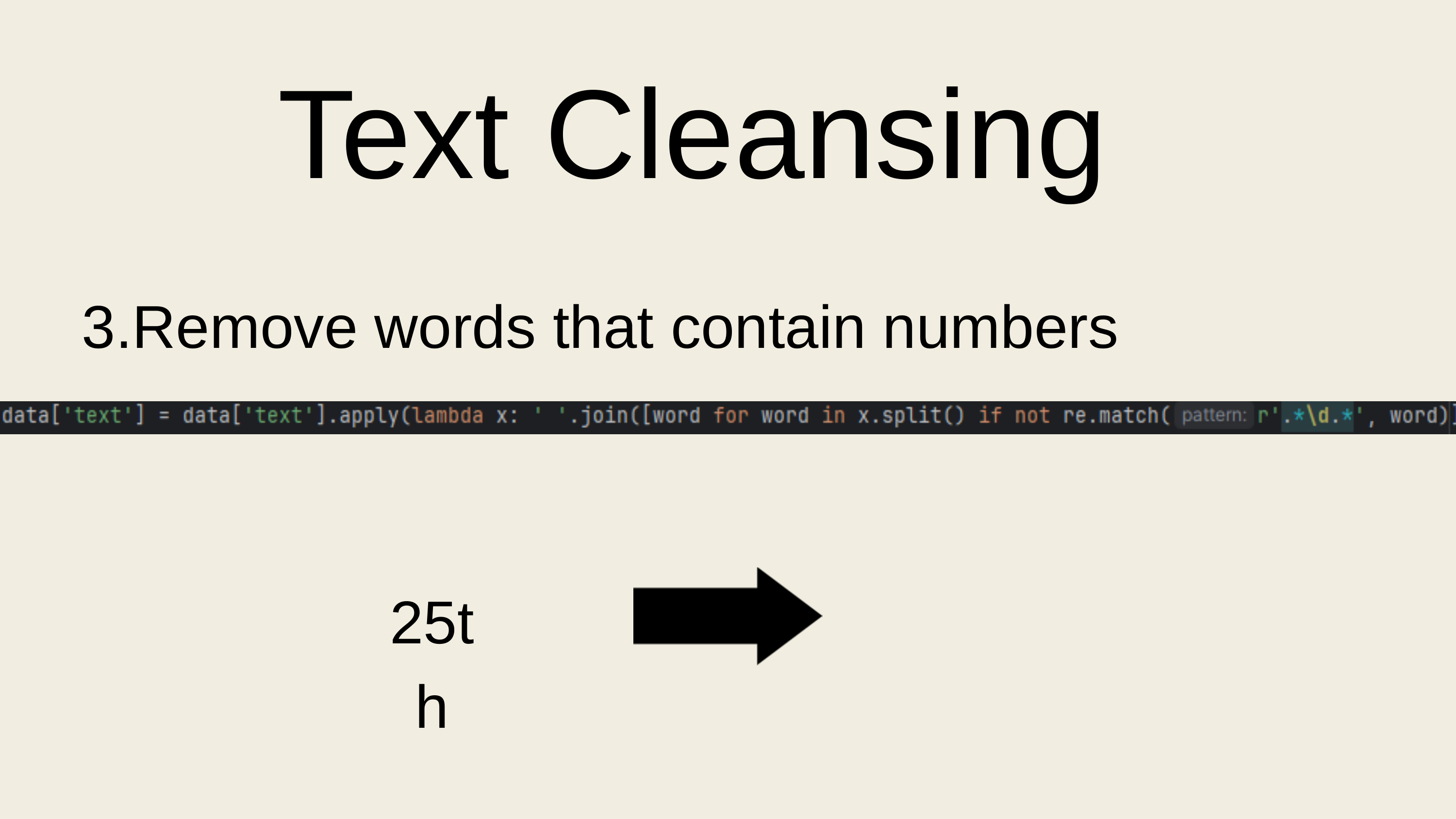

Text Cleansing

3.Remove words that contain numbers

25th